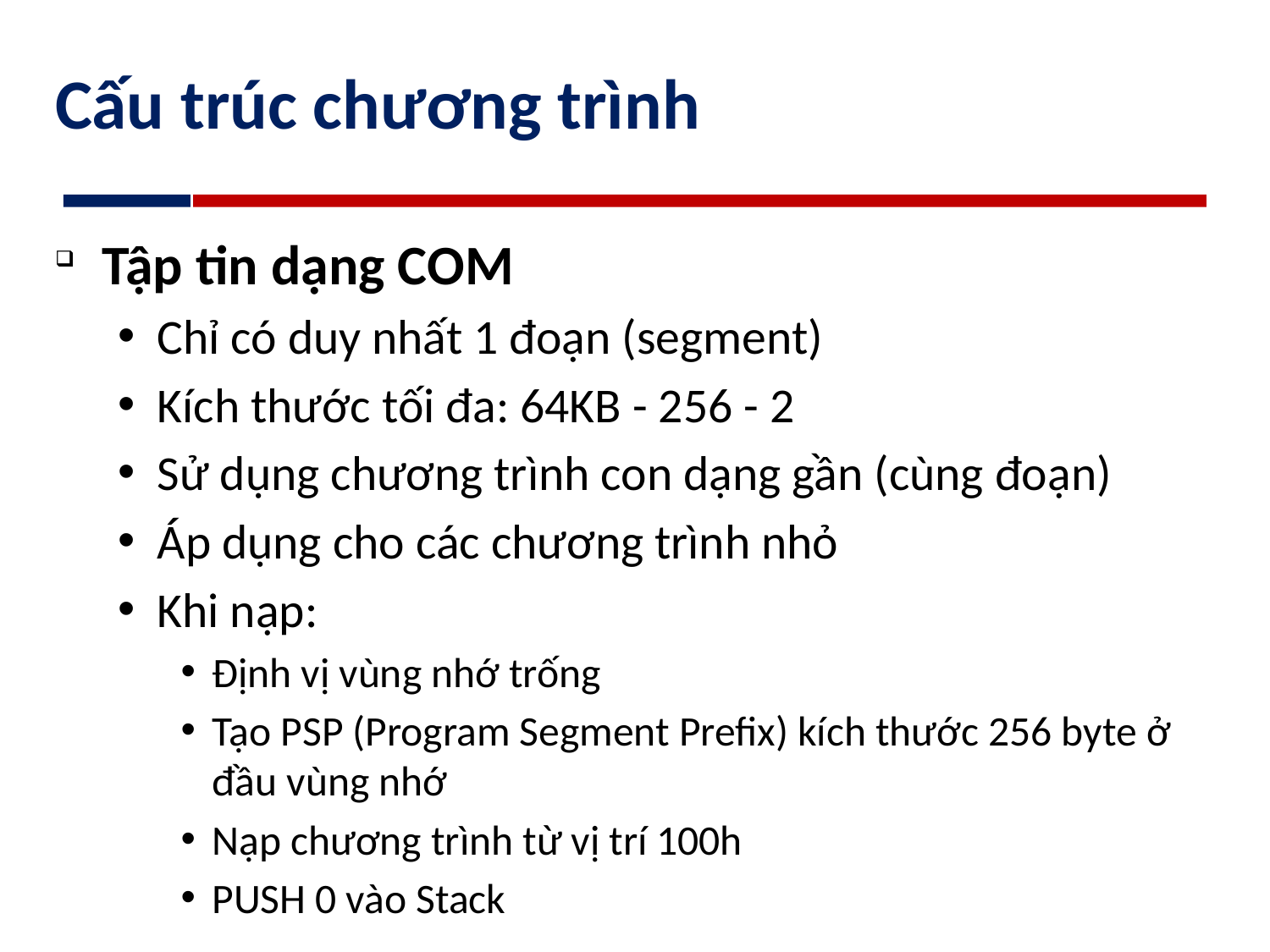

# Cấu trúc chương trình
Tập tin dạng COM
Chỉ có duy nhất 1 đoạn (segment)
Kích thước tối đa: 64KB - 256 - 2
Sử dụng chương trình con dạng gần (cùng đoạn)
Áp dụng cho các chương trình nhỏ
Khi nạp:
Định vị vùng nhớ trống
Tạo PSP (Program Segment Prefix) kích thước 256 byte ở đầu vùng nhớ
Nạp chương trình từ vị trí 100h
PUSH 0 vào Stack